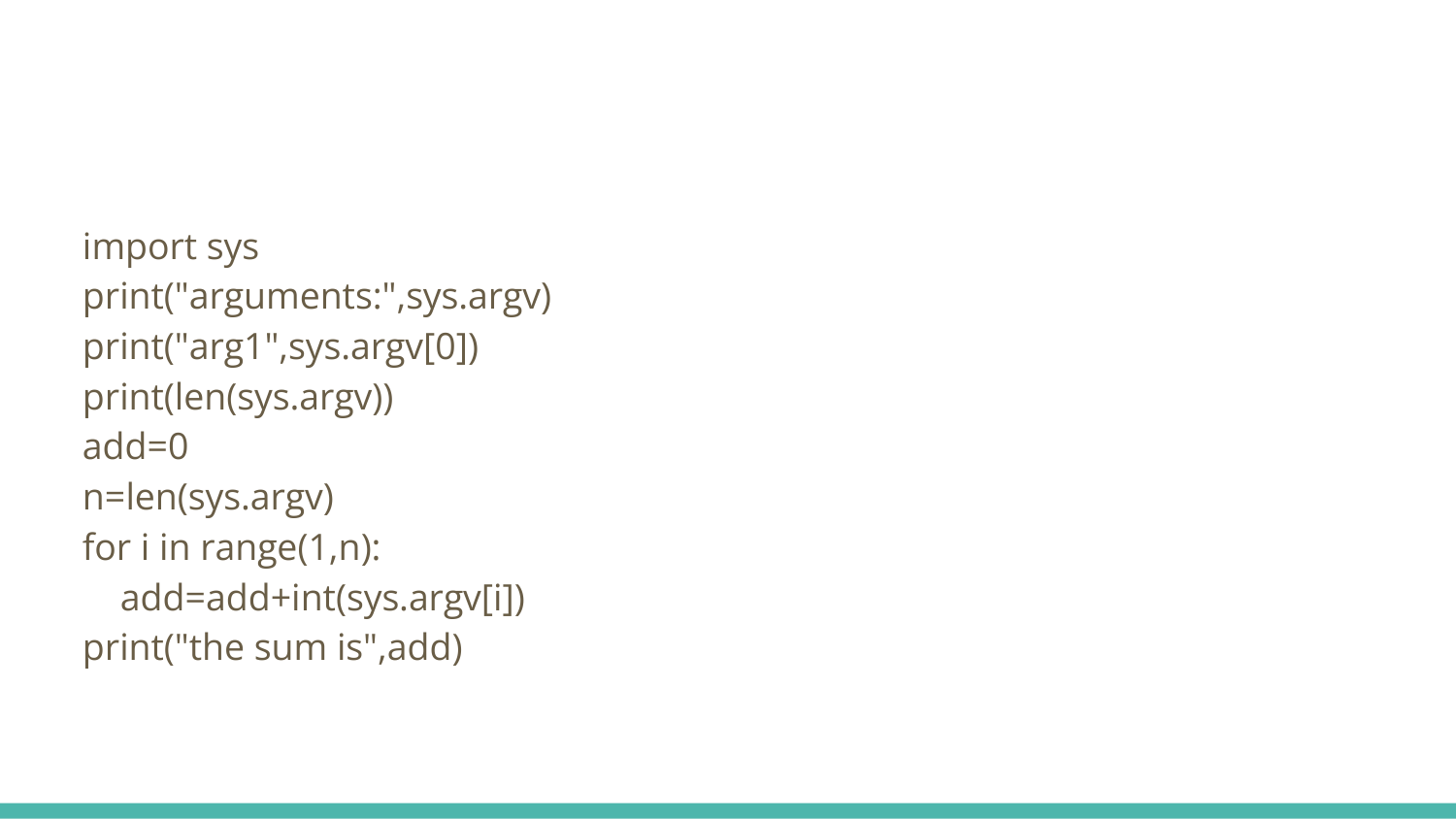

#
import sys
print("arguments:",sys.argv)
print("arg1",sys.argv[0])
print(len(sys.argv))
add=0
n=len(sys.argv)
for i in range(1,n):
    add=add+int(sys.argv[i])
print("the sum is",add)